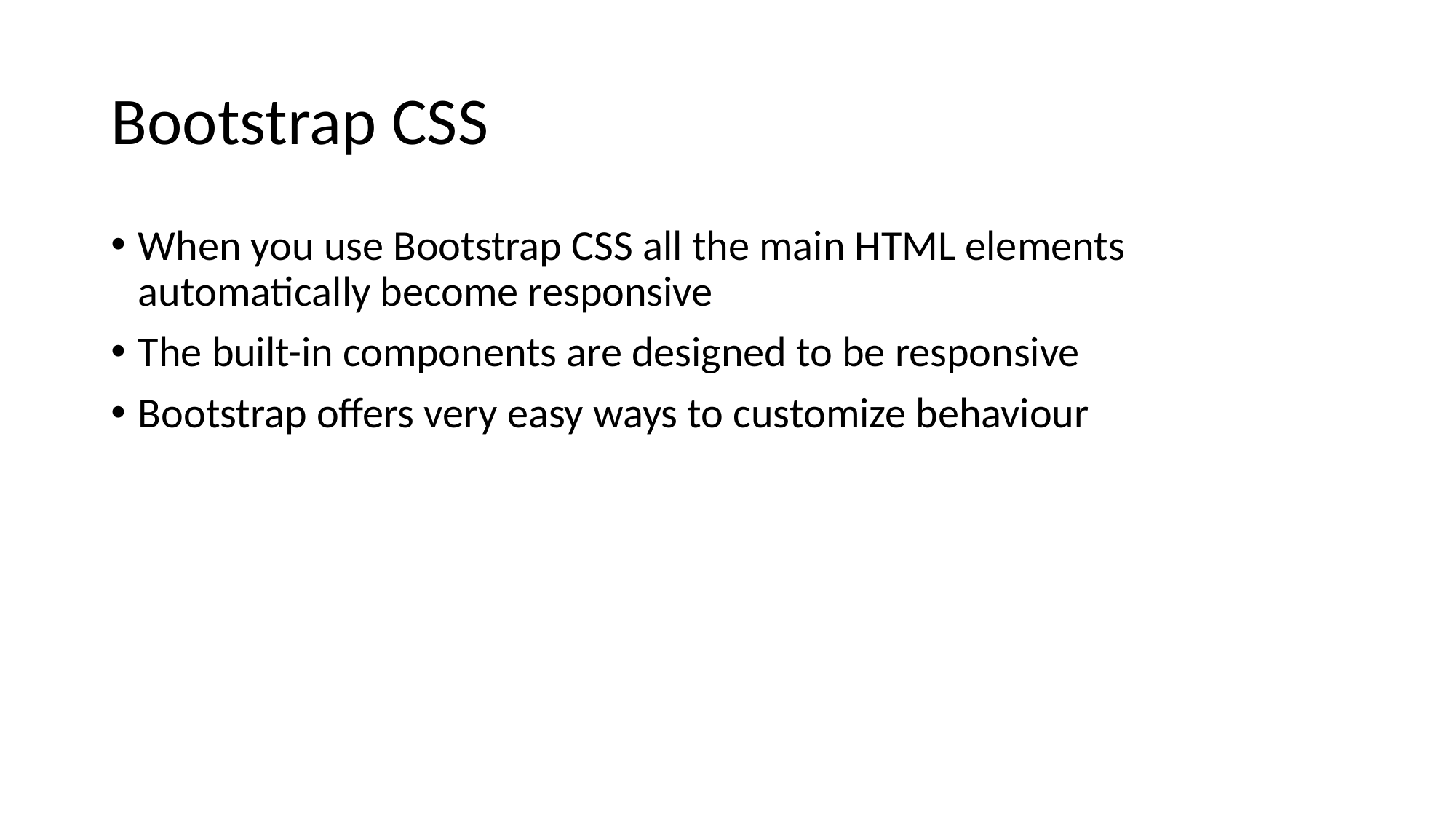

# Bootstrap CSS
When you use Bootstrap CSS all the main HTML elements automatically become responsive
The built-in components are designed to be responsive
Bootstrap offers very easy ways to customize behaviour